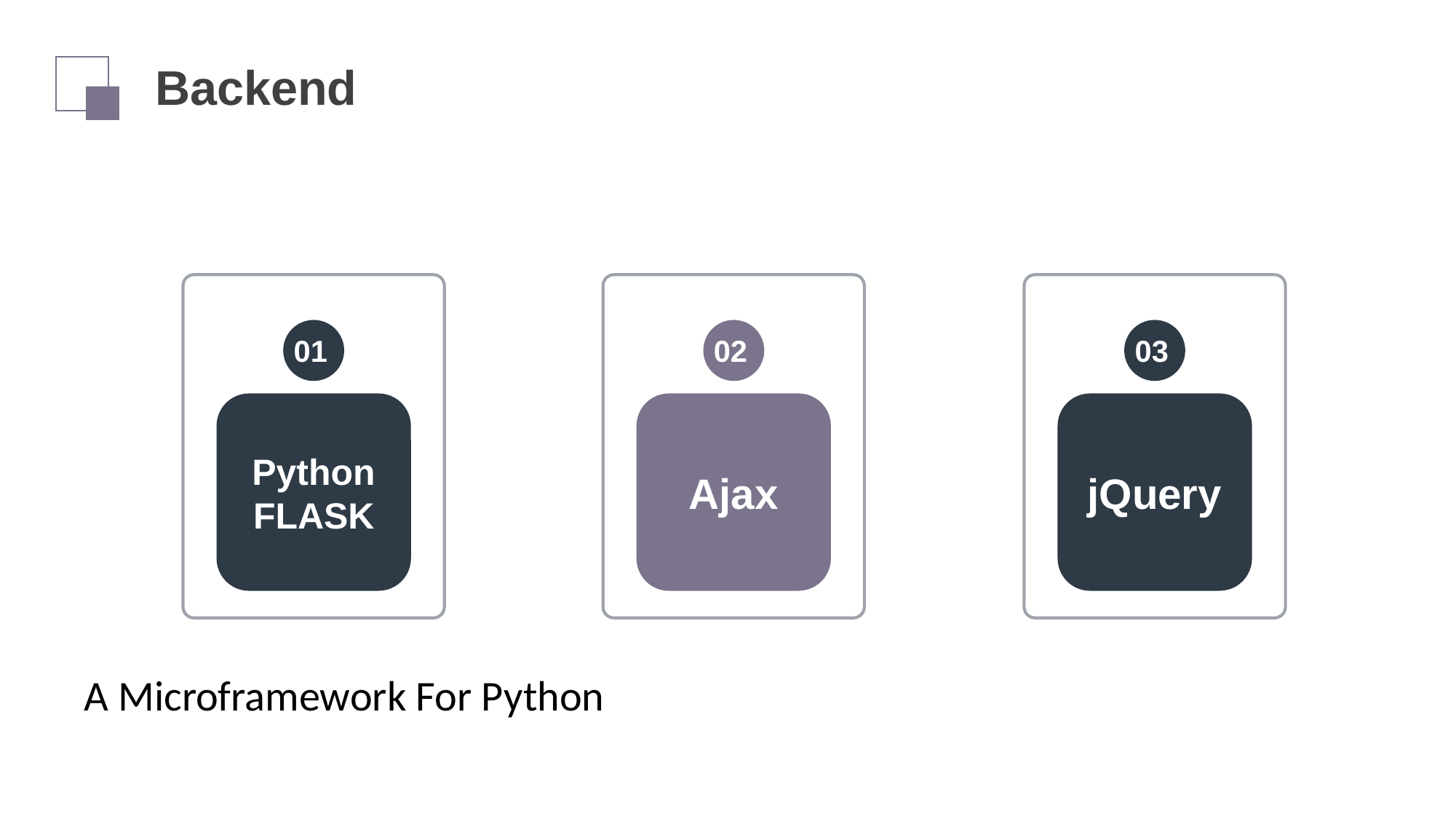

Backend

01

02

03
Python
FLASK
Ajax
jQuery
A Microframework For Python